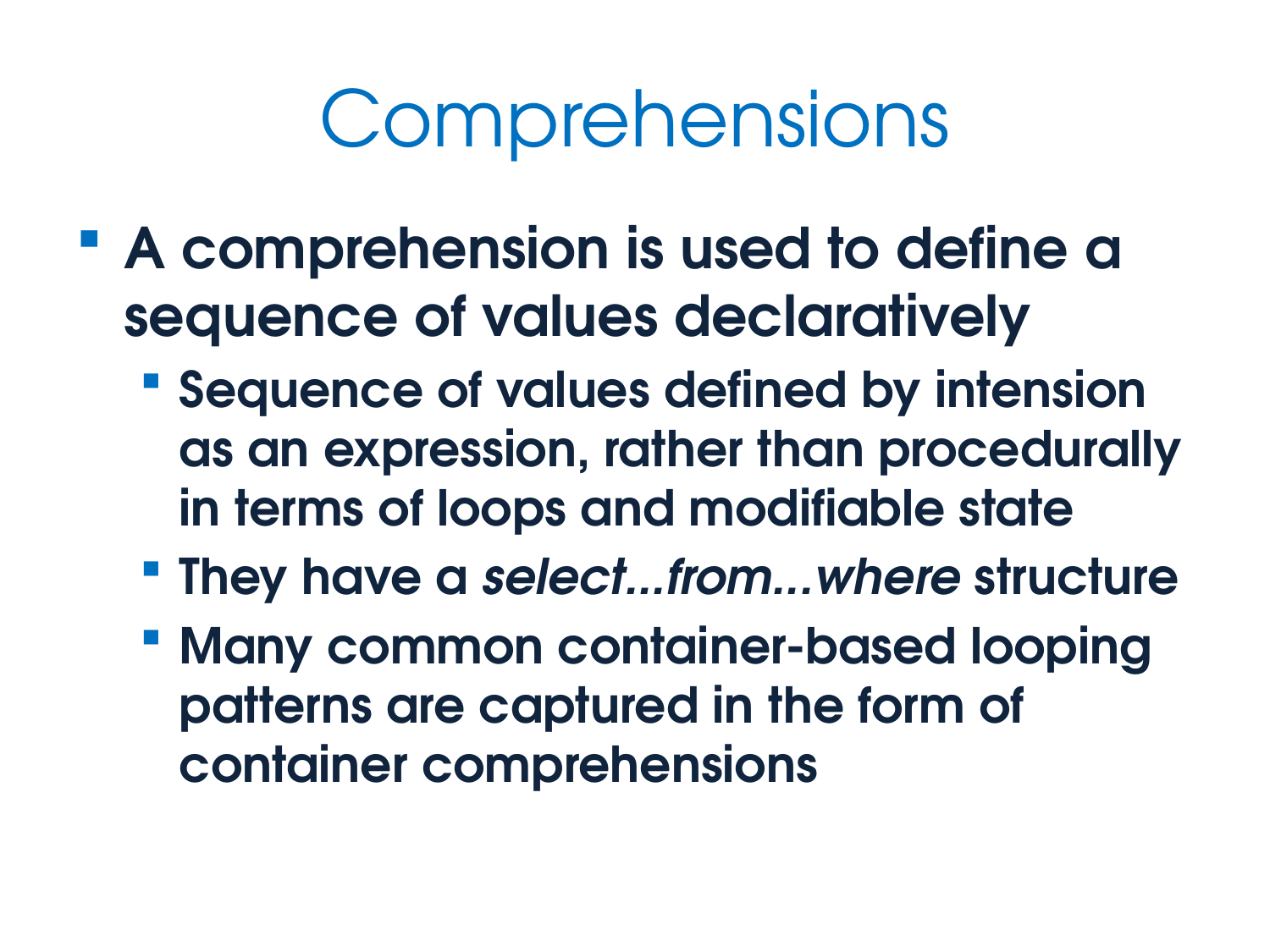

# Comprehensions
A comprehension is used to define a sequence of values declaratively
Sequence of values defined by intension as an expression, rather than procedurally in terms of loops and modifiable state
They have a select...from...where structure
Many common container-based looping patterns are captured in the form of container comprehensions